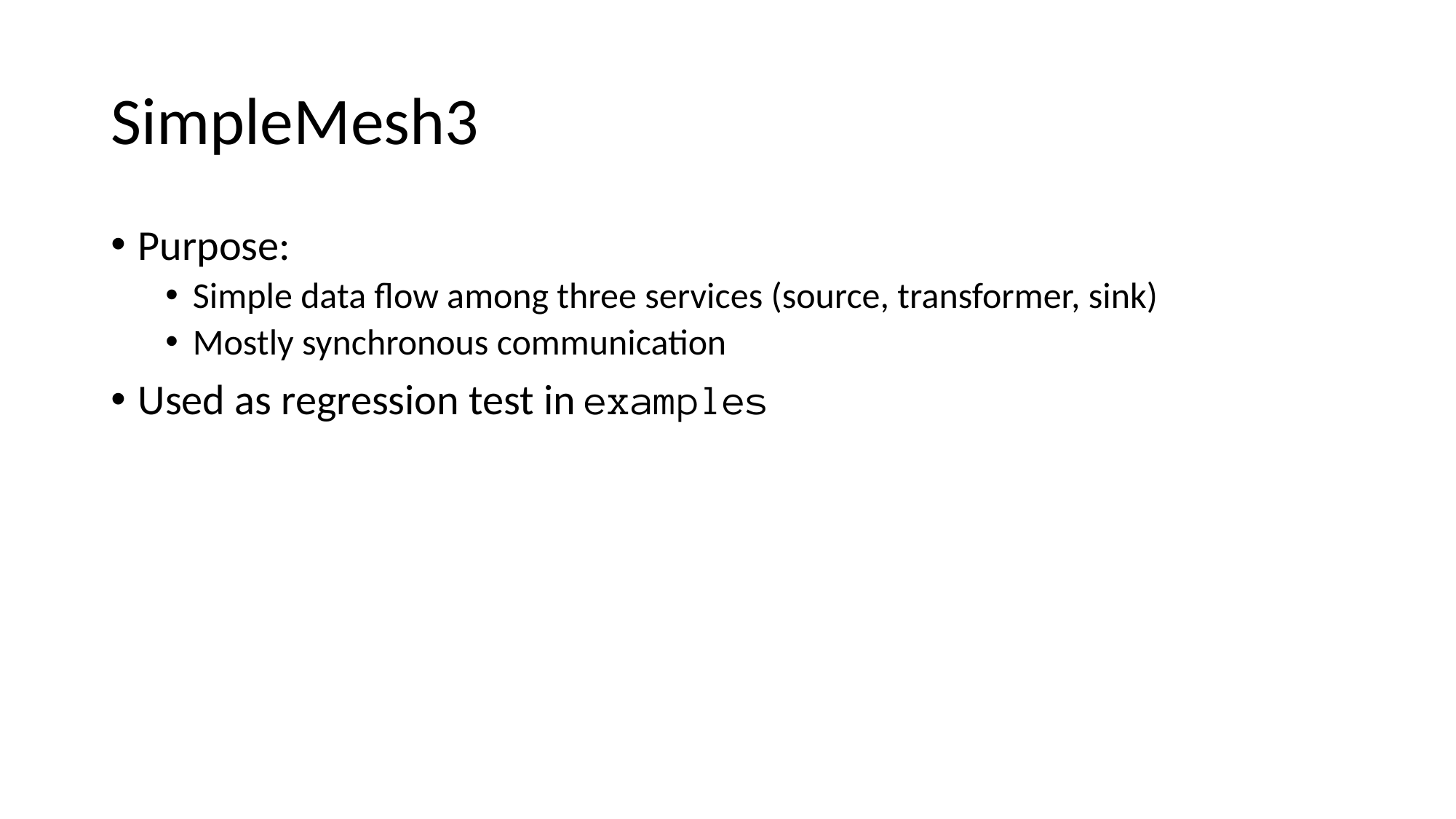

# SimpleMesh3
Purpose:
Simple data flow among three services (source, transformer, sink)
Mostly synchronous communication
Used as regression test in examples